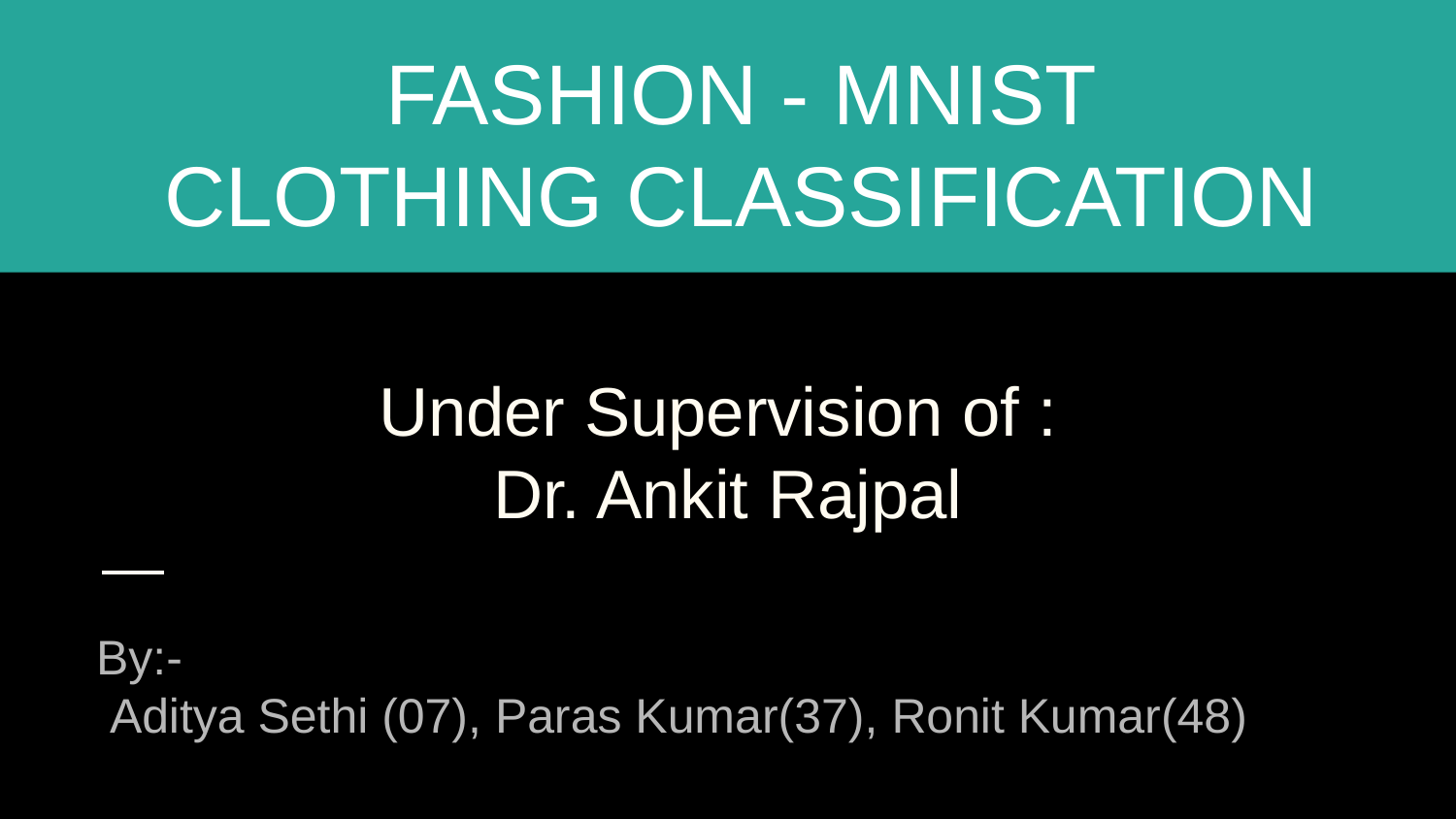

# FASHION - MNIST
CLOTHING CLASSIFICATION
Under Supervision of :
Dr. Ankit Rajpal
By:-
 Aditya Sethi (07), Paras Kumar(37), Ronit Kumar(48)